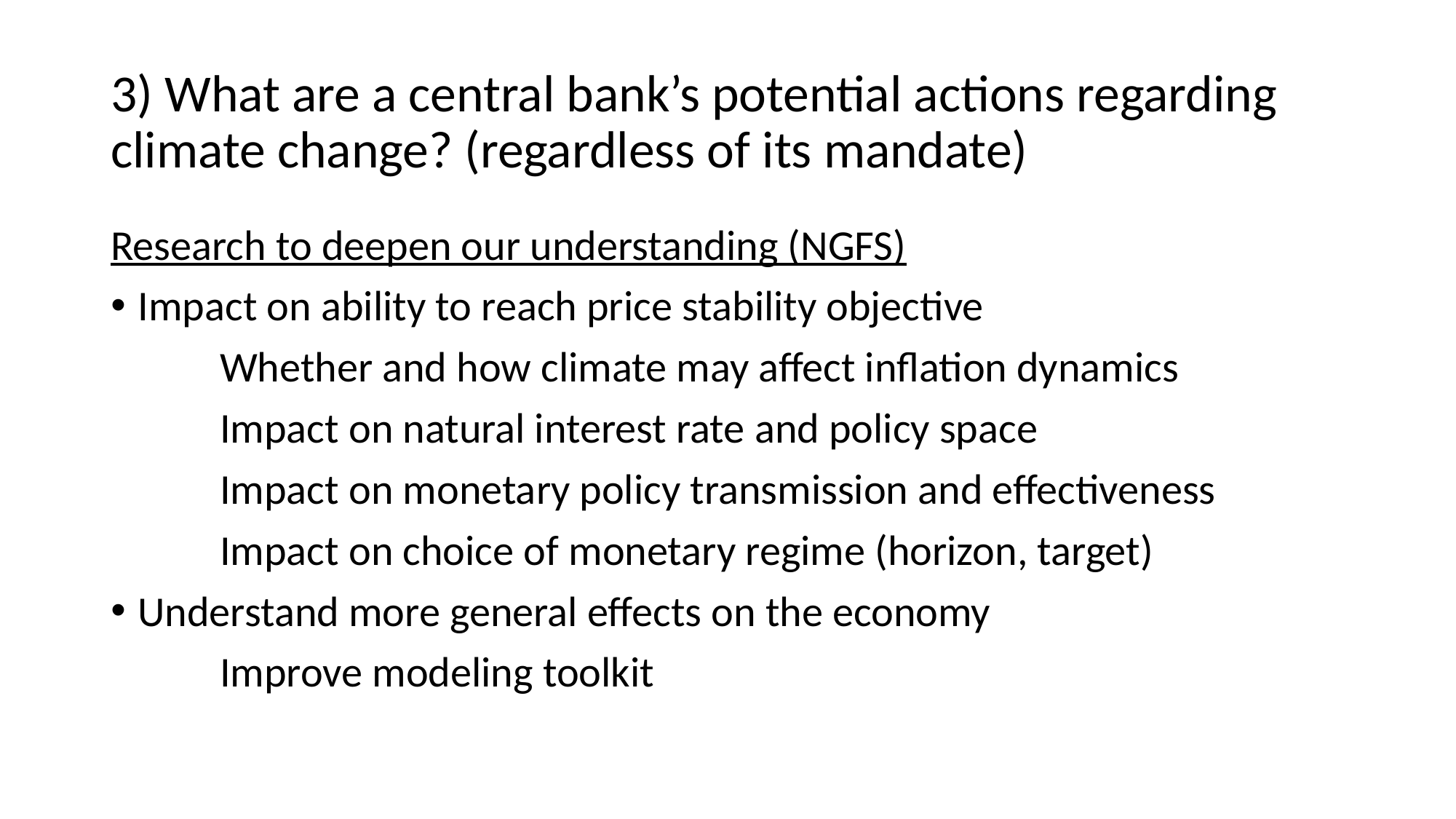

3) What are a central bank’s potential actions regarding climate change? (regardless of its mandate)
Research to deepen our understanding (NGFS)
Impact on ability to reach price stability objective
	Whether and how climate may affect inflation dynamics
	Impact on natural interest rate and policy space
	Impact on monetary policy transmission and effectiveness
	Impact on choice of monetary regime (horizon, target)
Understand more general effects on the economy
	Improve modeling toolkit